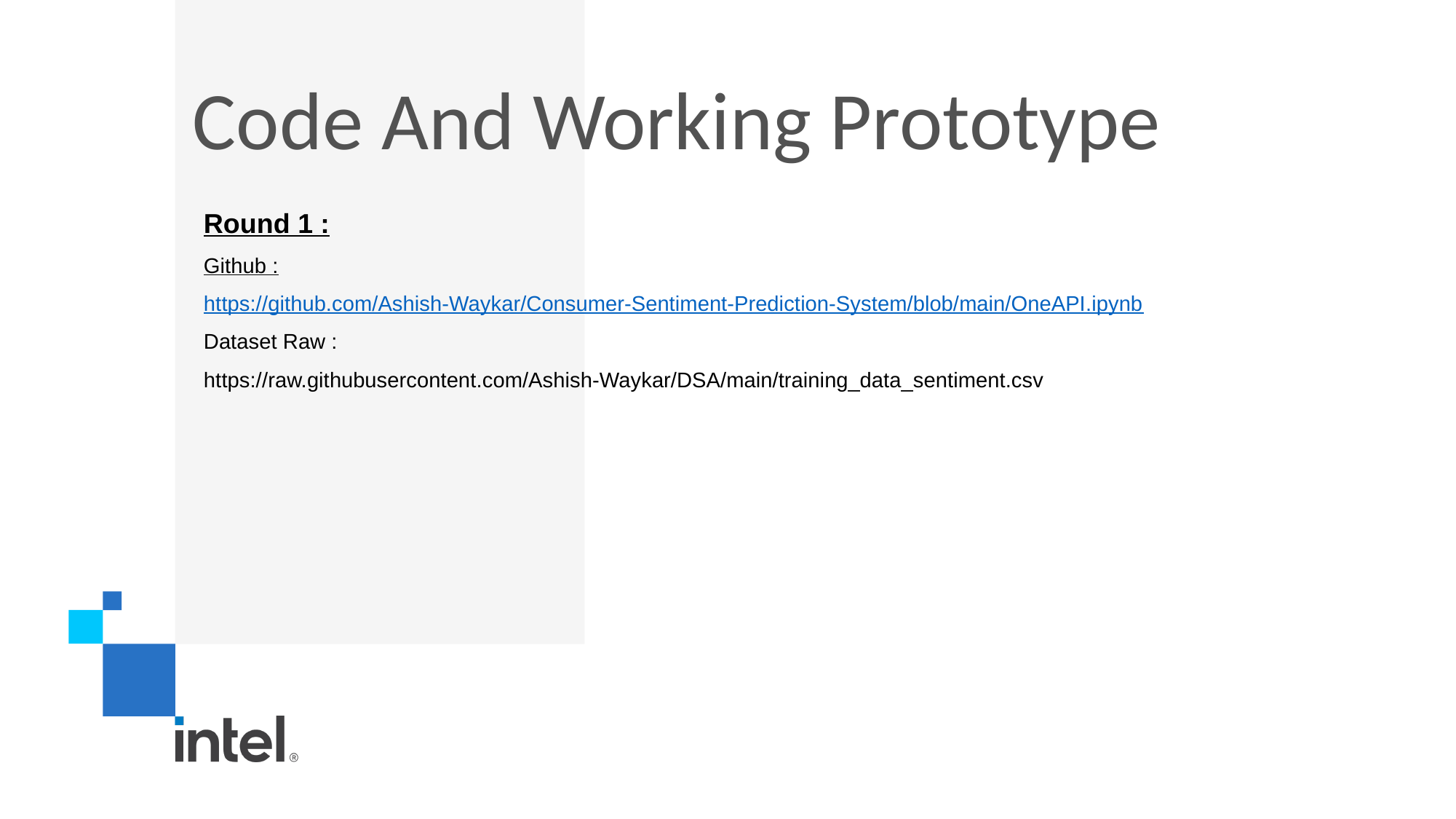

# Code And Working Prototype
Round 1 :
Github :
https://github.com/Ashish-Waykar/Consumer-Sentiment-Prediction-System/blob/main/OneAPI.ipynb
Dataset Raw :
https://raw.githubusercontent.com/Ashish-Waykar/DSA/main/training_data_sentiment.csv